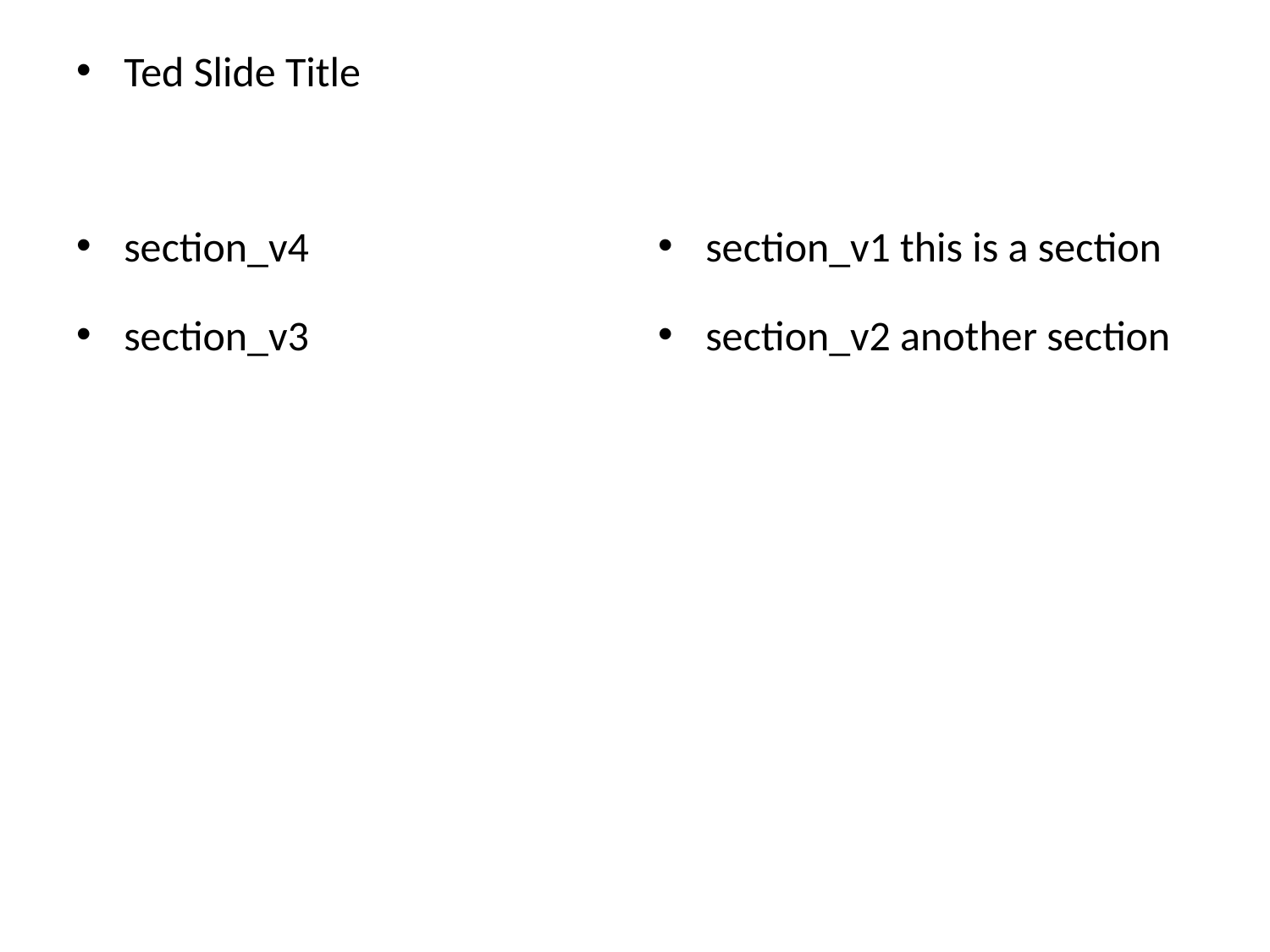

# Ted Slide Title
section_v4
section_v1 this is a section
section_v3
section_v2 another section